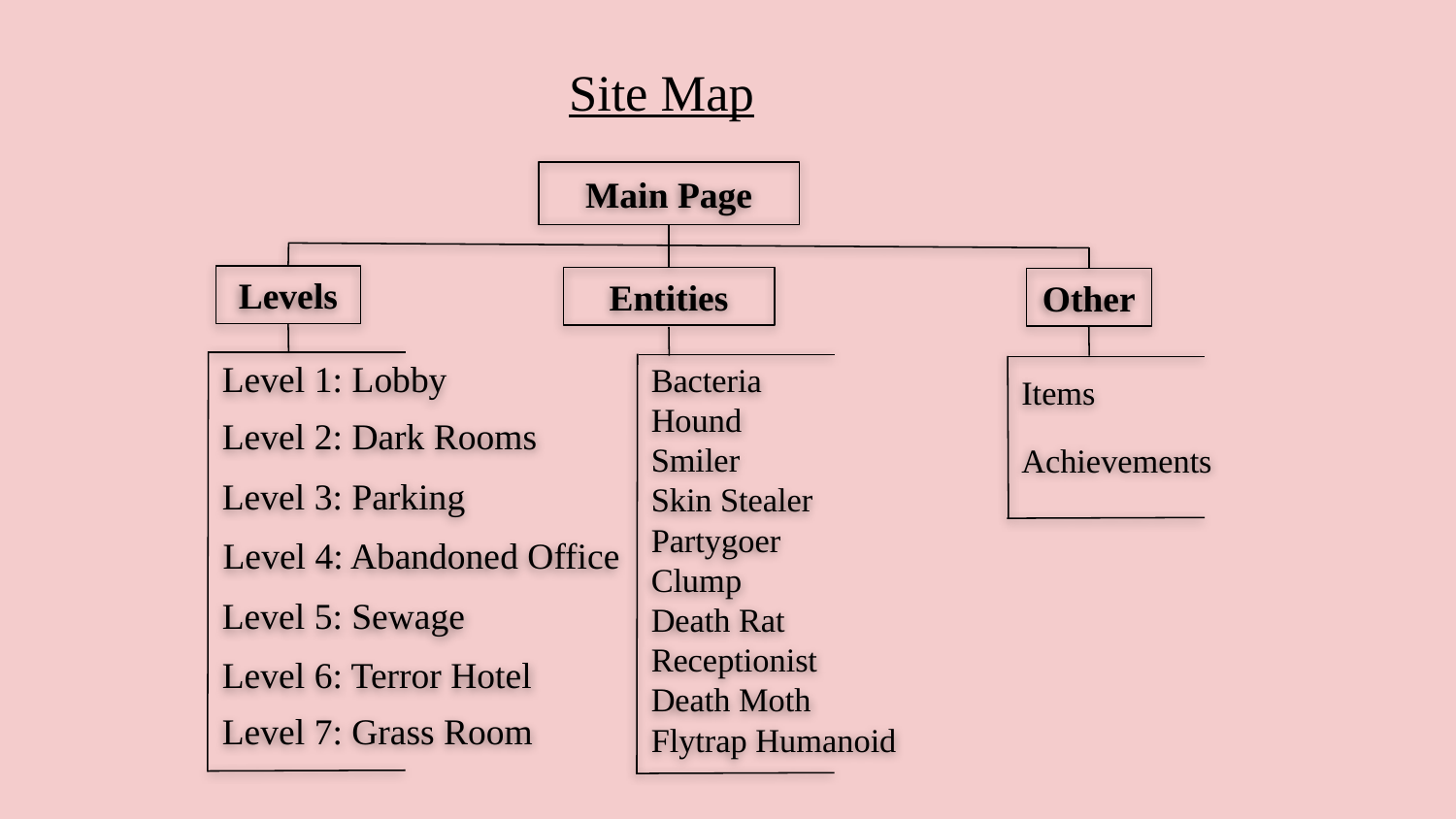

# Site Map
Main Page
Levels
Entities
Other
Level 1: Lobby
Bacteria
Hound
Smiler
Skin Stealer
Partygoer
Clump
Death Rat
Receptionist
Death Moth
Flytrap Humanoid
Items

Achievements
Level 2: Dark Rooms
Level 3: Parking
Level 4: Abandoned Office
Level 5: Sewage
Level 6: Terror Hotel
Level 7: Grass Room